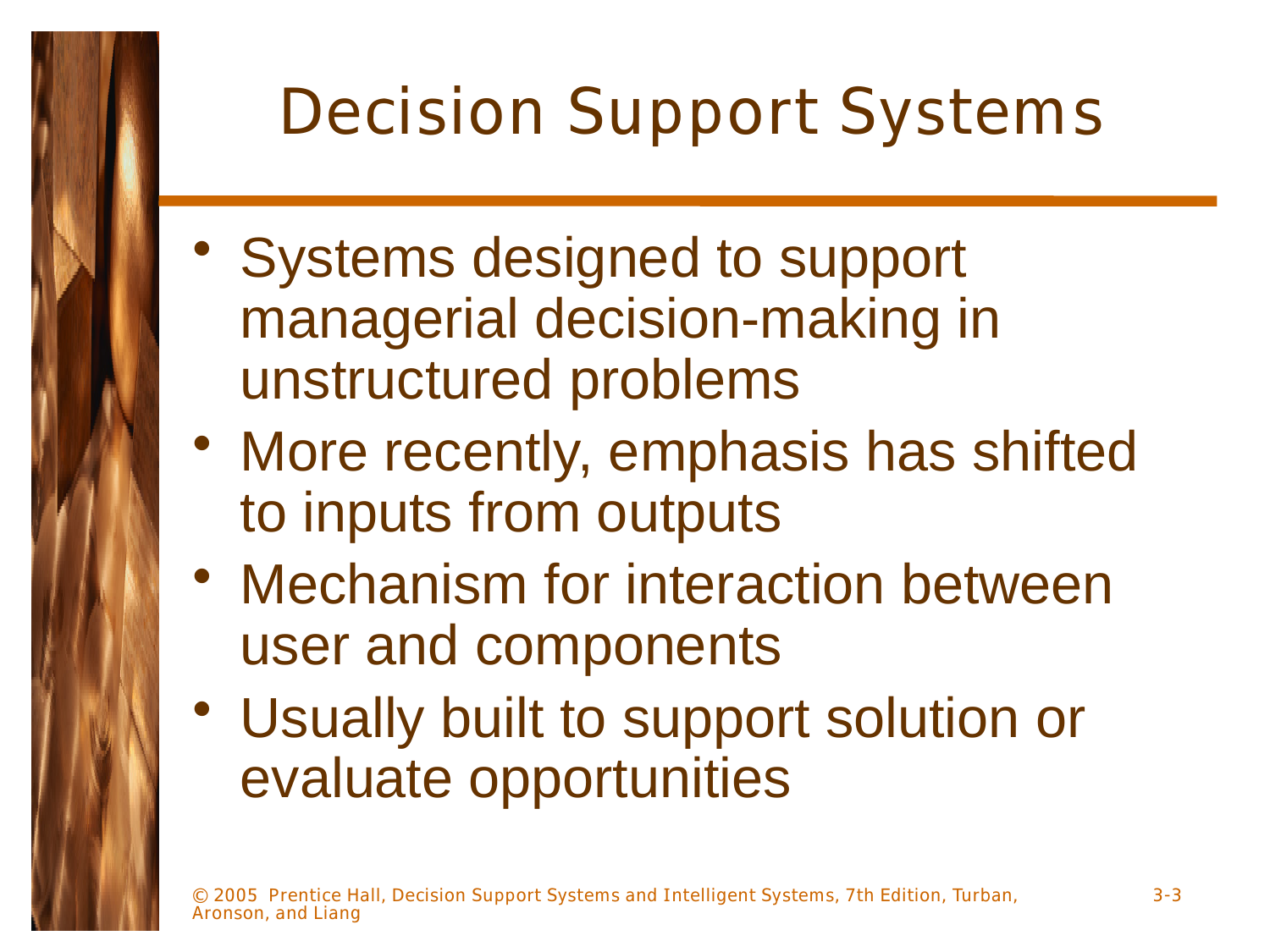

# Decision Support Systems
Systems designed to support managerial decision-making in unstructured problems
More recently, emphasis has shifted to inputs from outputs
Mechanism for interaction between user and components
Usually built to support solution or evaluate opportunities
© 2005  Prentice Hall, Decision Support Systems and Intelligent Systems, 7th Edition, Turban, Aronson, and Liang
3-3